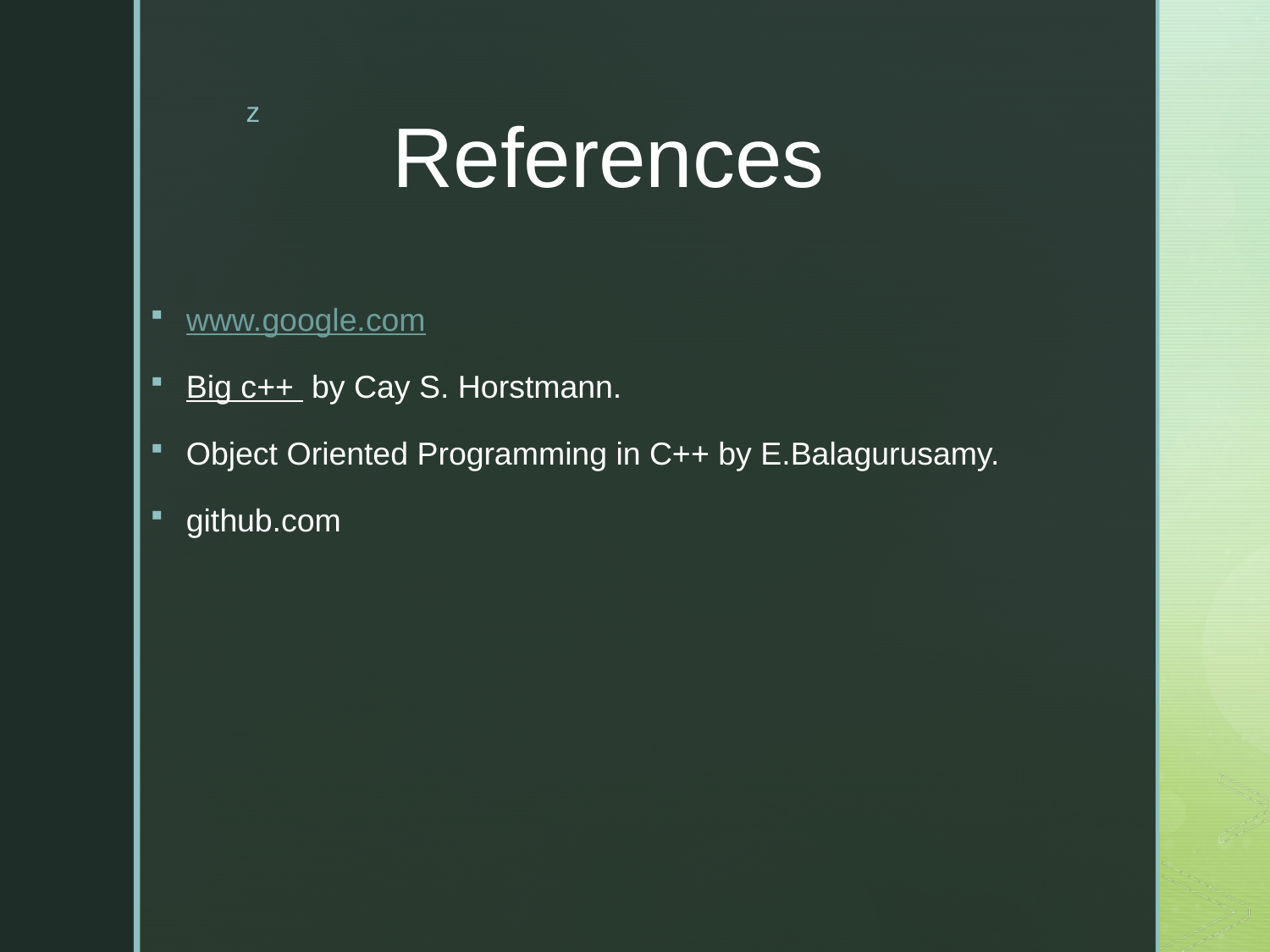

# References
www.google.com
Big c++  by Cay S. Horstmann.
Object Oriented Programming in C++ by E.Balagurusamy.
github.com